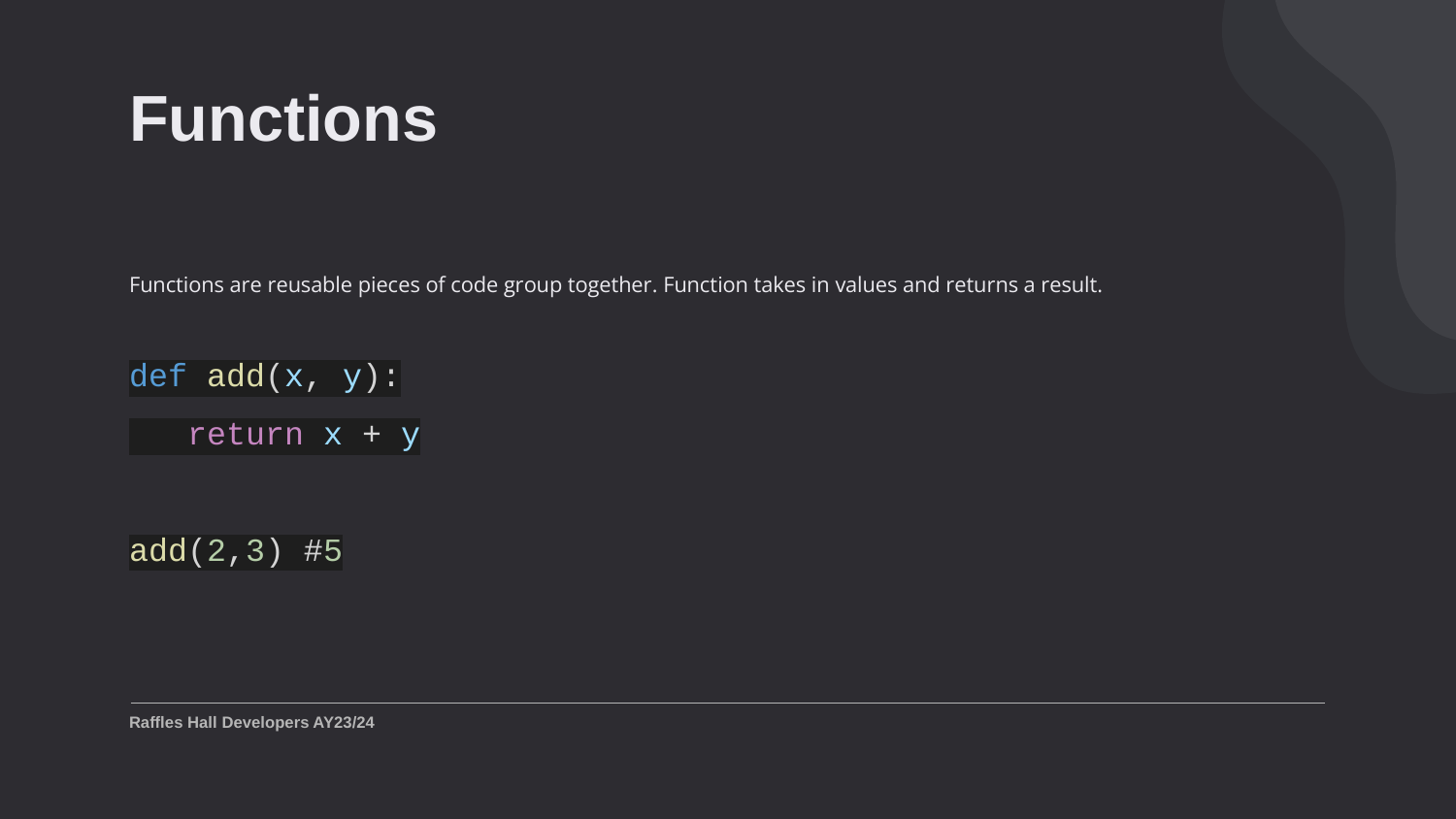

# Functions
Functions are reusable pieces of code group together. Function takes in values and returns a result.

def add(x, y):
   return x + y

add(2,3) #5

Raffles Hall Developers AY23/24